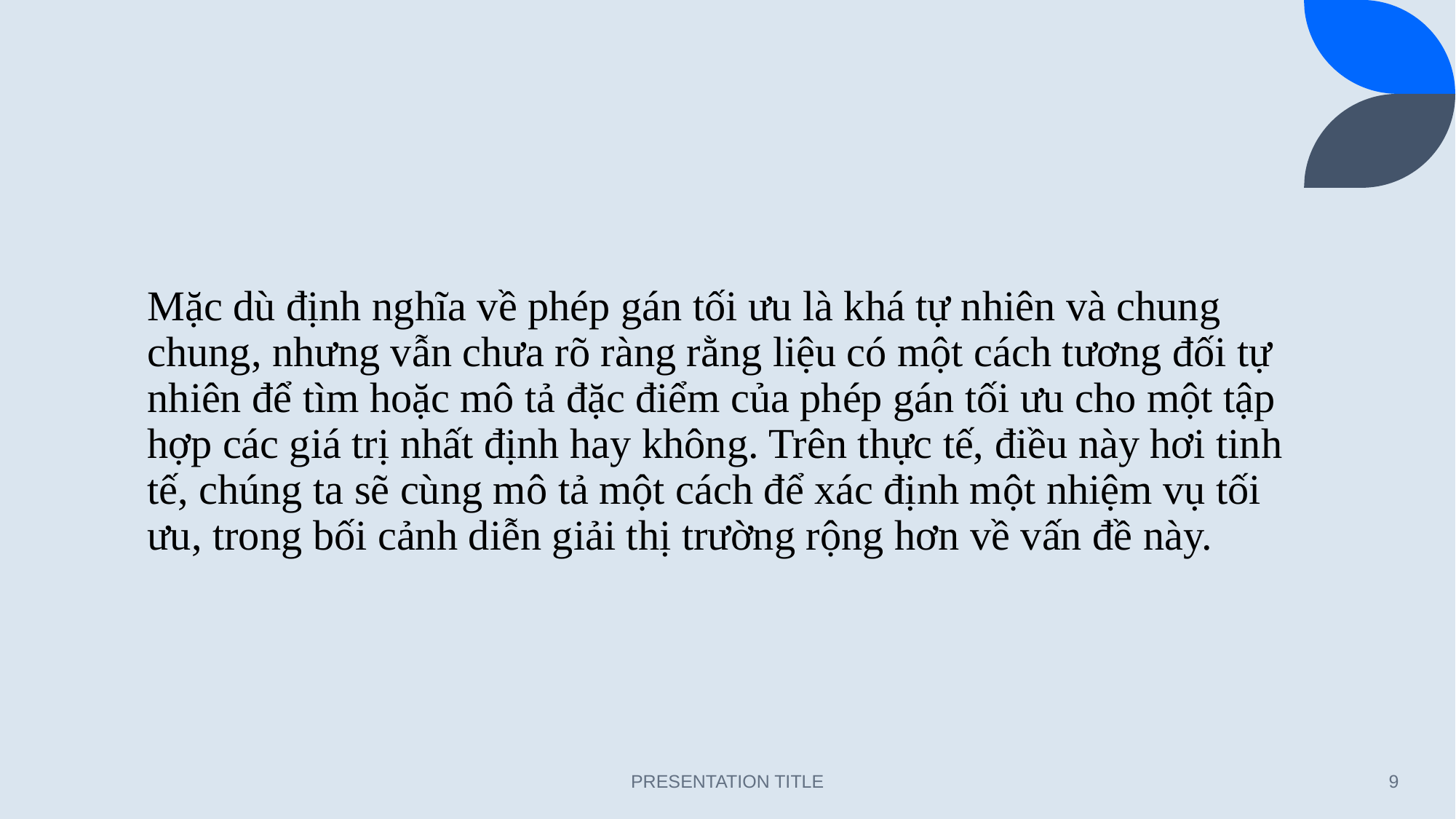

# Mặc dù định nghĩa về phép gán tối ưu là khá tự nhiên và chung chung, nhưng vẫn chưa rõ ràng rằng liệu có một cách tương đối tự nhiên để tìm hoặc mô tả đặc điểm của phép gán tối ưu cho một tập hợp các giá trị nhất định hay không. Trên thực tế, điều này hơi tinh tế, chúng ta sẽ cùng mô tả một cách để xác định một nhiệm vụ tối ưu, trong bối cảnh diễn giải thị trường rộng hơn về vấn đề này.
PRESENTATION TITLE
9